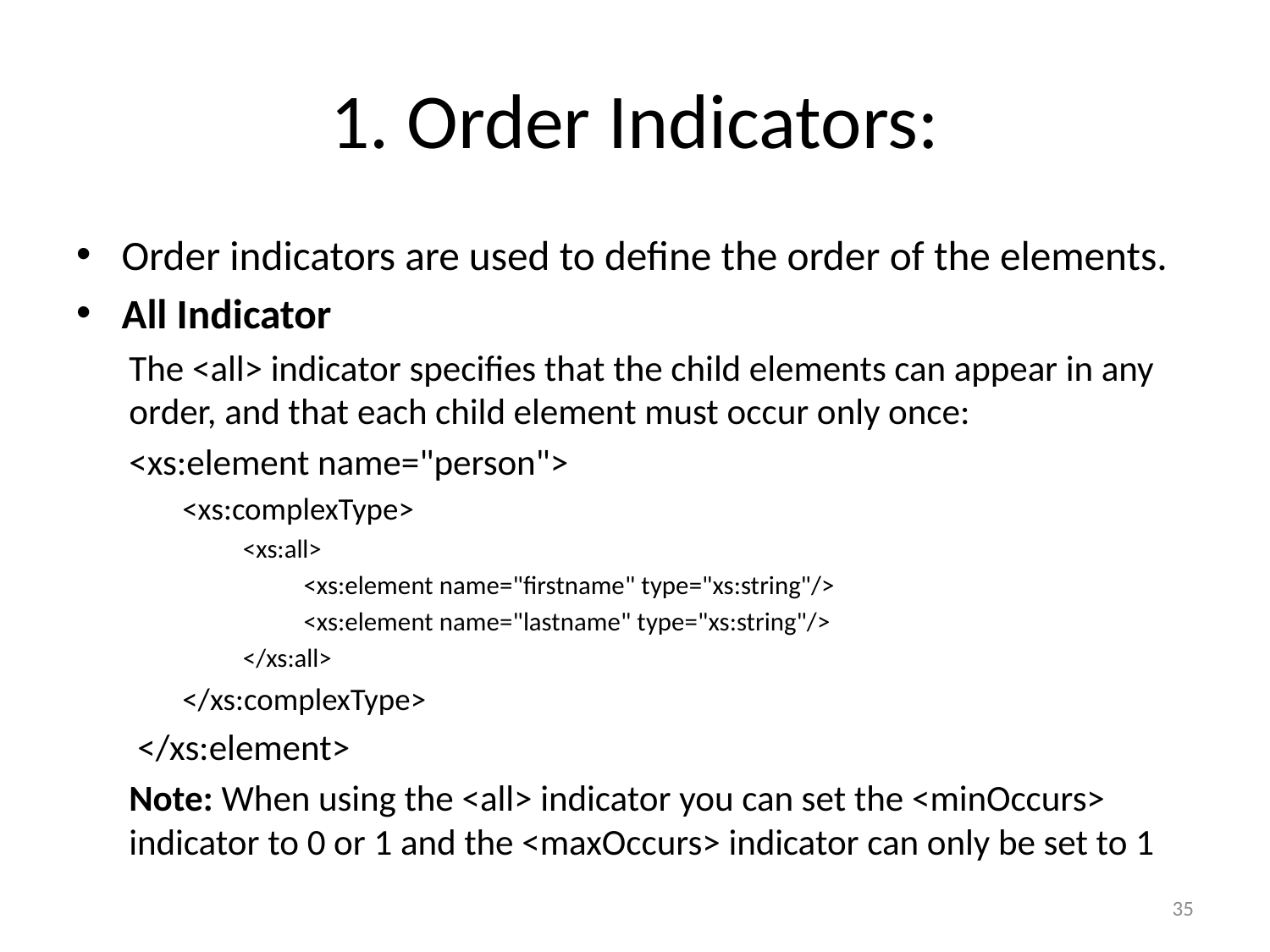

# 1. Order Indicators:
Order indicators are used to define the order of the elements.
All Indicator
The <all> indicator specifies that the child elements can appear in any order, and that each child element must occur only once:
<xs:element name="person">
<xs:complexType>
<xs:all>
<xs:element name="firstname" type="xs:string"/>
<xs:element name="lastname" type="xs:string"/>
</xs:all>
</xs:complexType>
 </xs:element>
Note: When using the <all> indicator you can set the <minOccurs> indicator to 0 or 1 and the <maxOccurs> indicator can only be set to 1

35